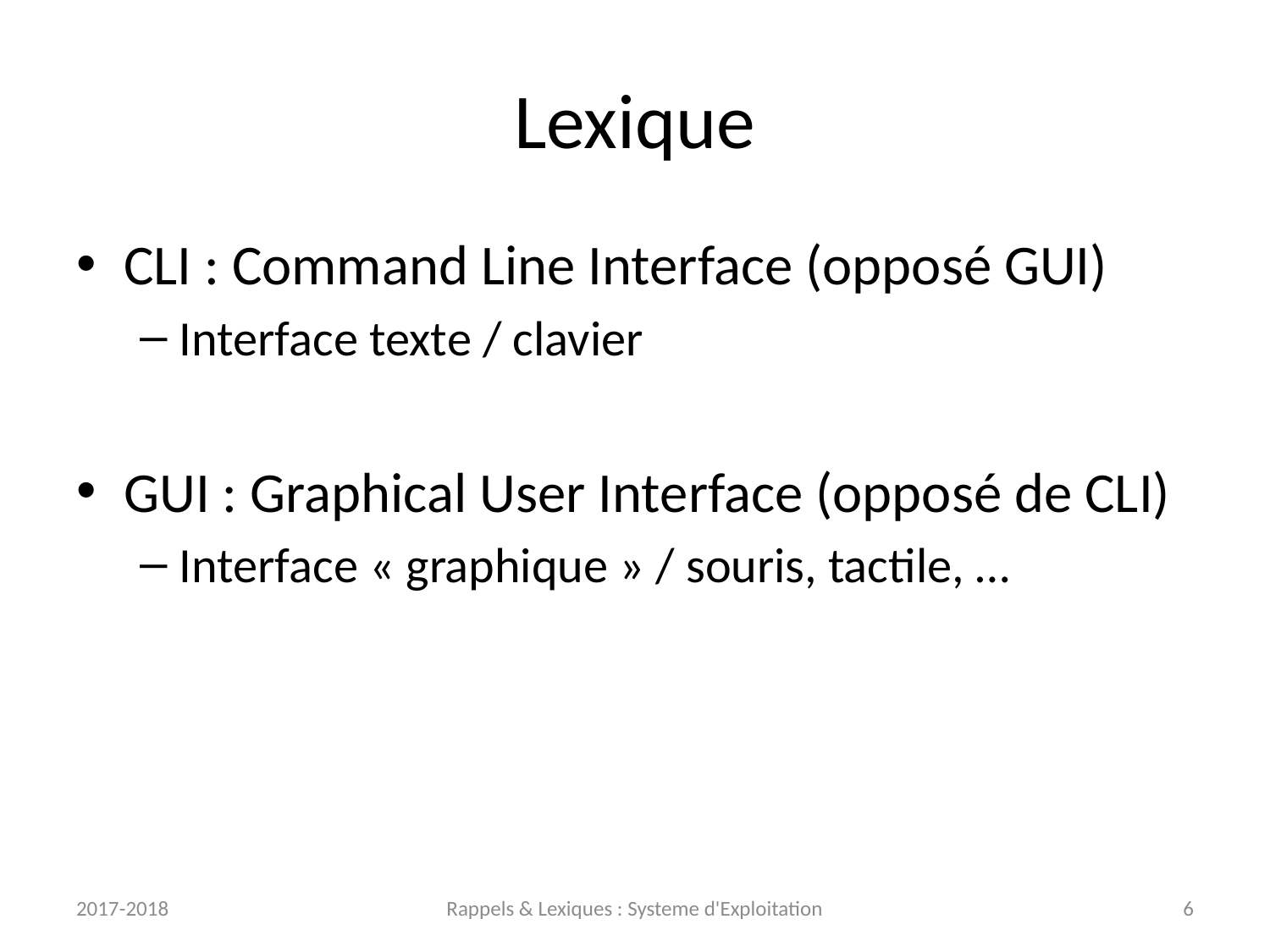

# Lexique
CLI : Command Line Interface (opposé GUI)
Interface texte / clavier

GUI : Graphical User Interface (opposé de CLI)
Interface « graphique » / souris, tactile, …
2017-2018
Rappels & Lexiques : Systeme d'Exploitation
6